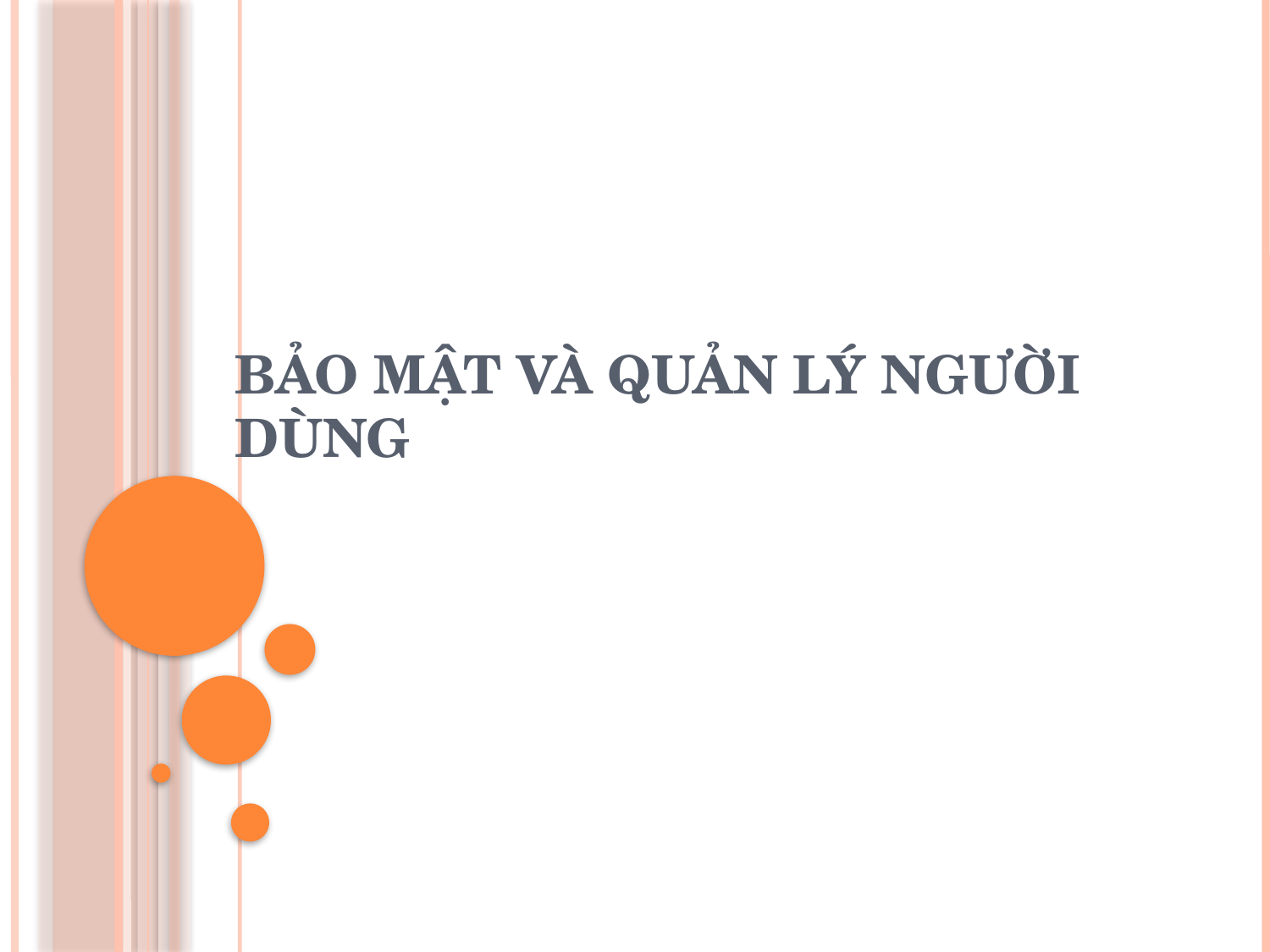

# BẢO MẬT VÀ QUẢN LÝ NGƯỜI DÙNG